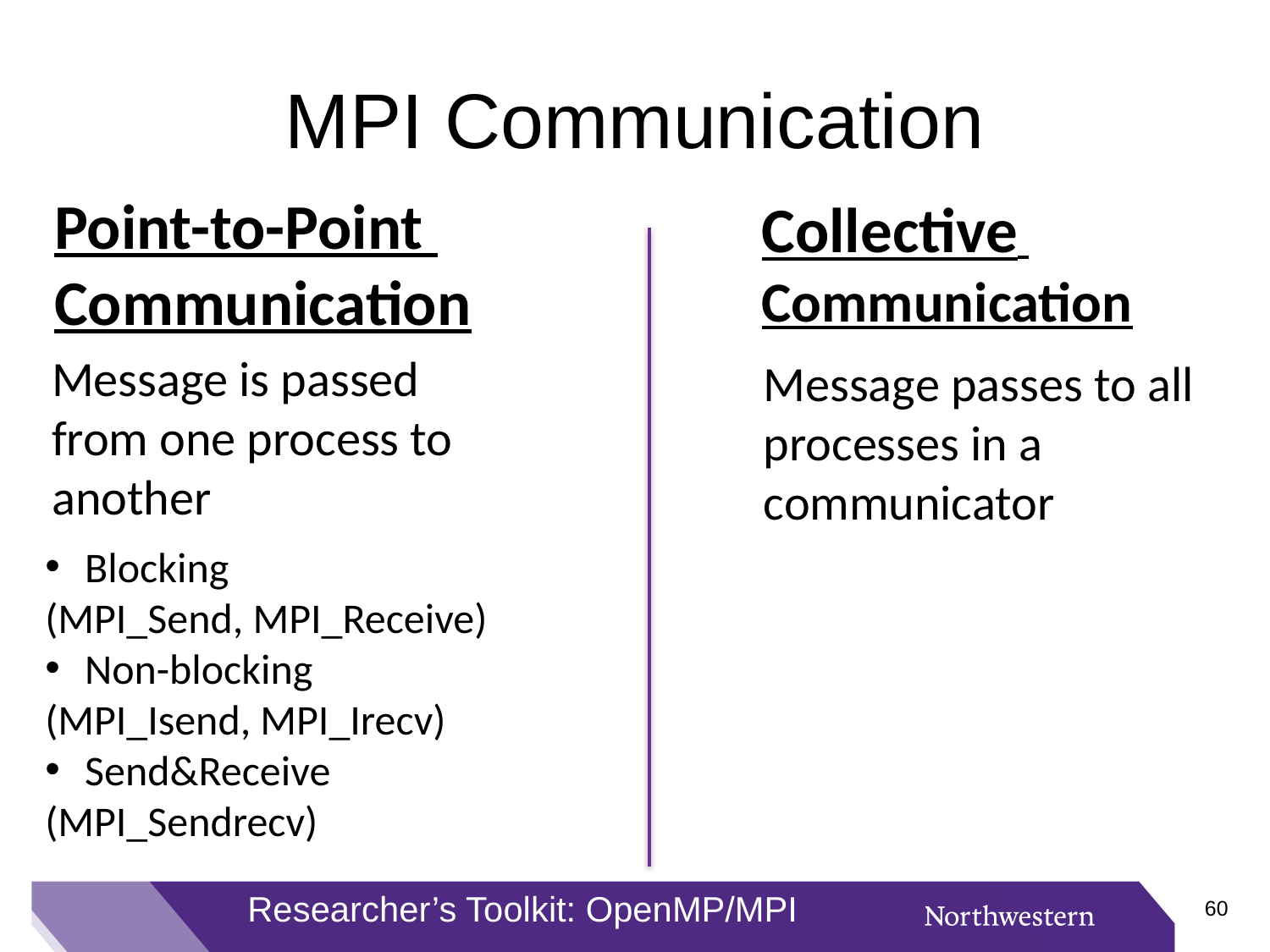

# MPI Communication
Point-to-Point
Communication
Collective
Communication
Message is passed from one process to another
Message passes to all processes in a communicator
Blocking
(MPI_Send, MPI_Receive)
Non-blocking
(MPI_Isend, MPI_Irecv)
Send&Receive
(MPI_Sendrecv)
Researcher’s Toolkit: OpenMP/MPI
60